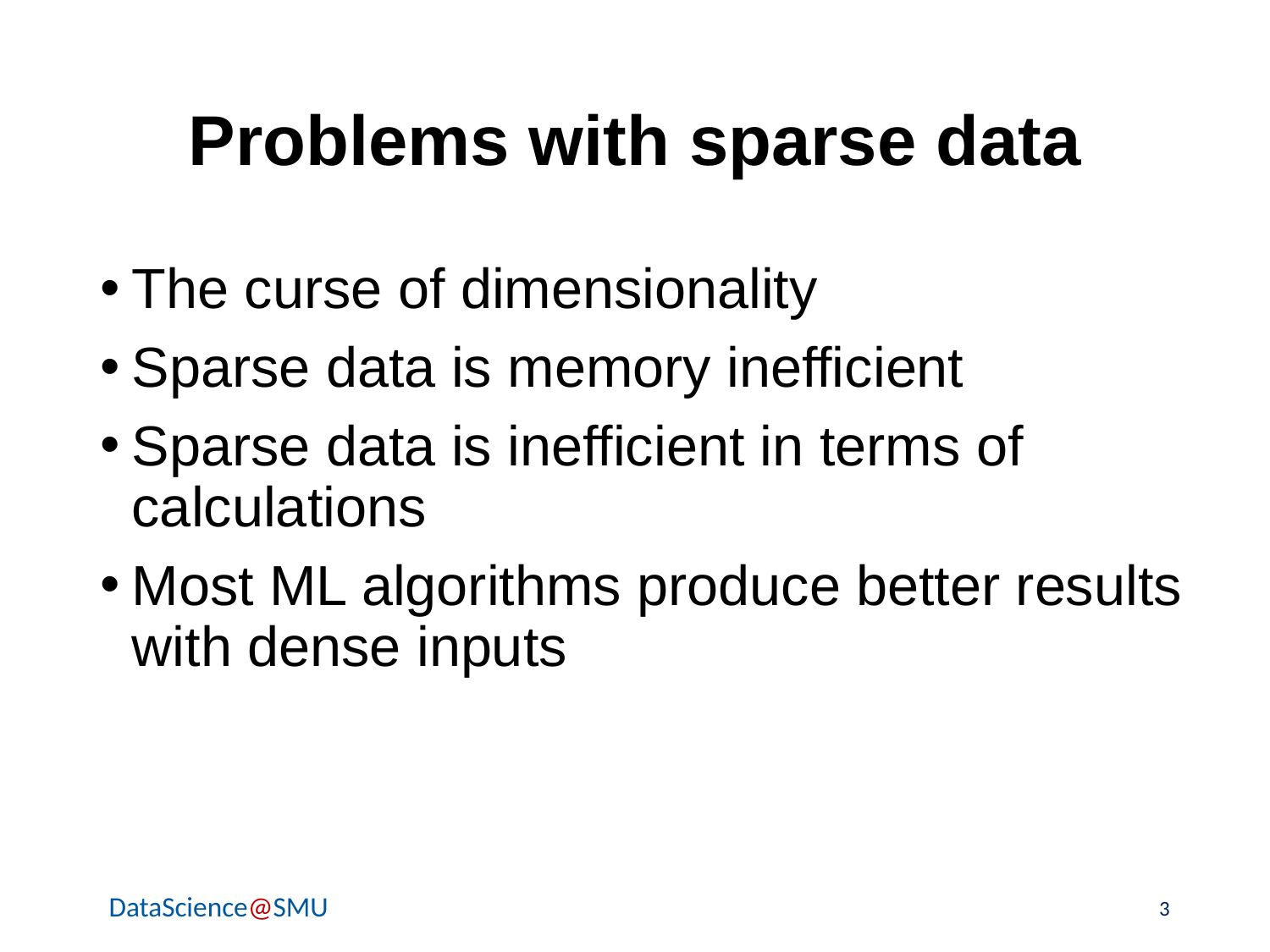

# Problems with sparse data
The curse of dimensionality
Sparse data is memory inefficient
Sparse data is inefficient in terms of calculations
Most ML algorithms produce better results with dense inputs
3